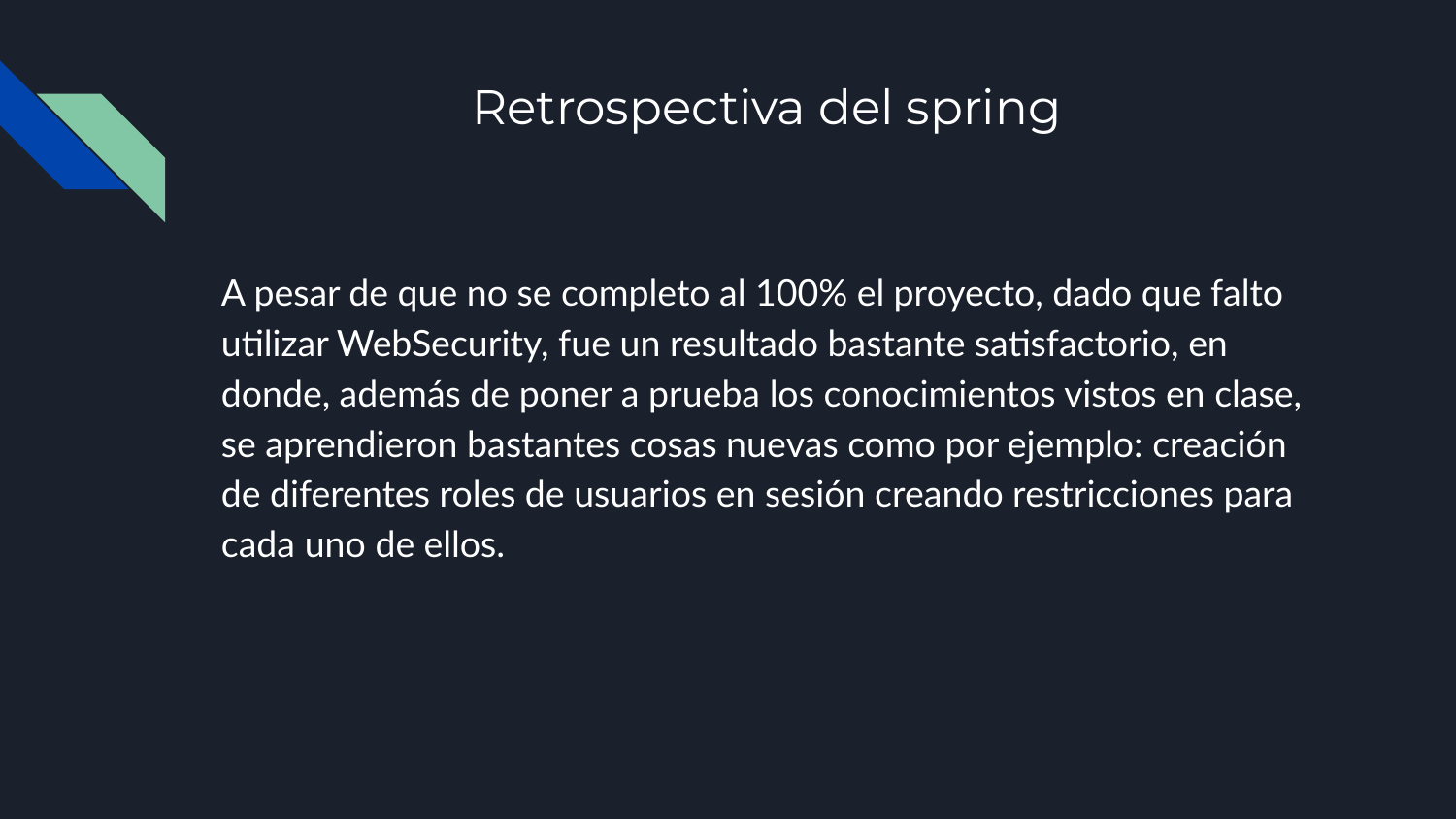

# Retrospectiva del spring
A pesar de que no se completo al 100% el proyecto, dado que falto utilizar WebSecurity, fue un resultado bastante satisfactorio, en donde, además de poner a prueba los conocimientos vistos en clase, se aprendieron bastantes cosas nuevas como por ejemplo: creación de diferentes roles de usuarios en sesión creando restricciones para cada uno de ellos.